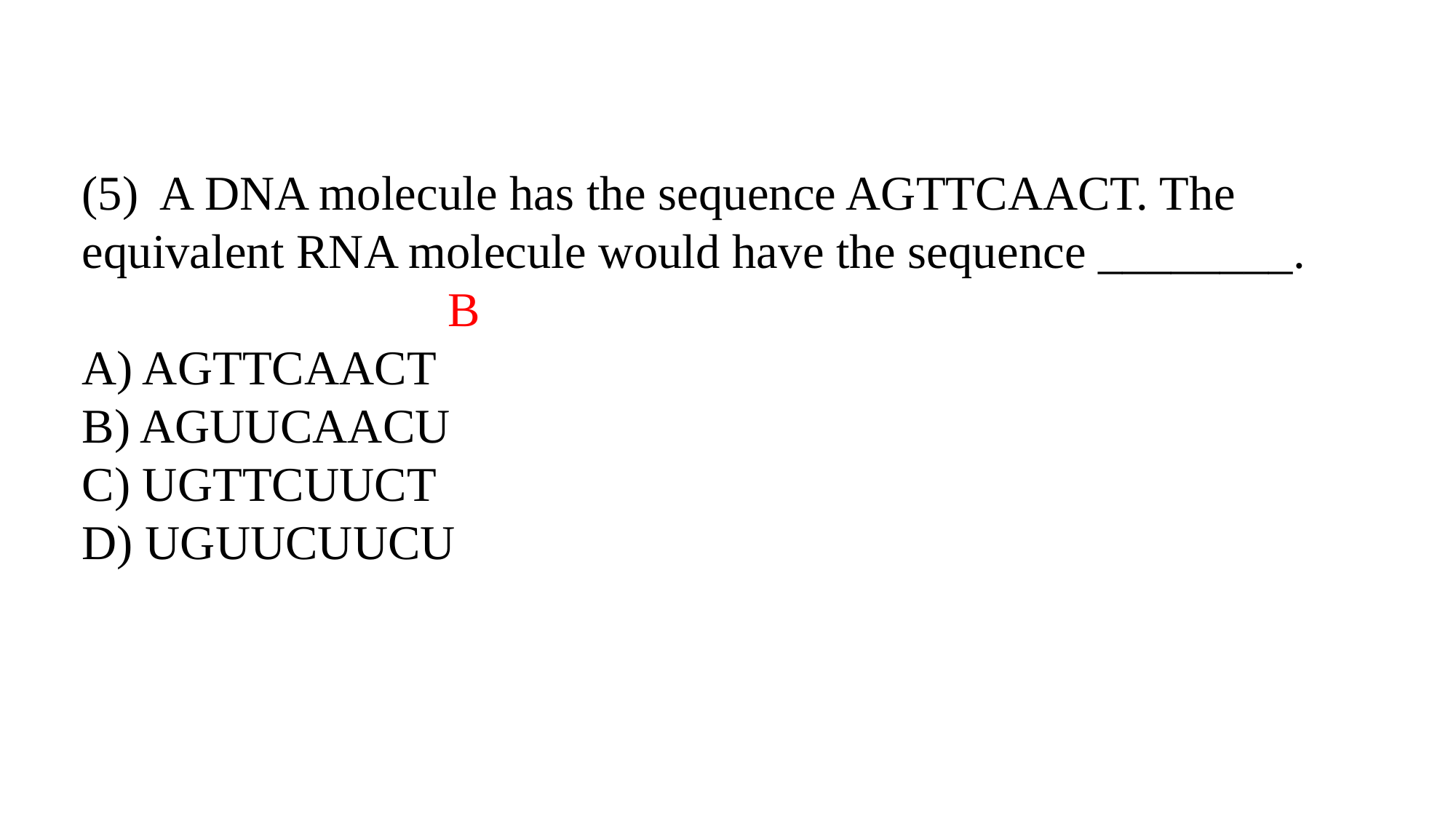

(5)  A DNA molecule has the sequence AGTTCAACT. The equivalent RNA molecule would have the sequence ________.
                              B
A) AGTTCAACT
B) AGUUCAACU
C) UGTTCUUCT
D) UGUUCUUCU